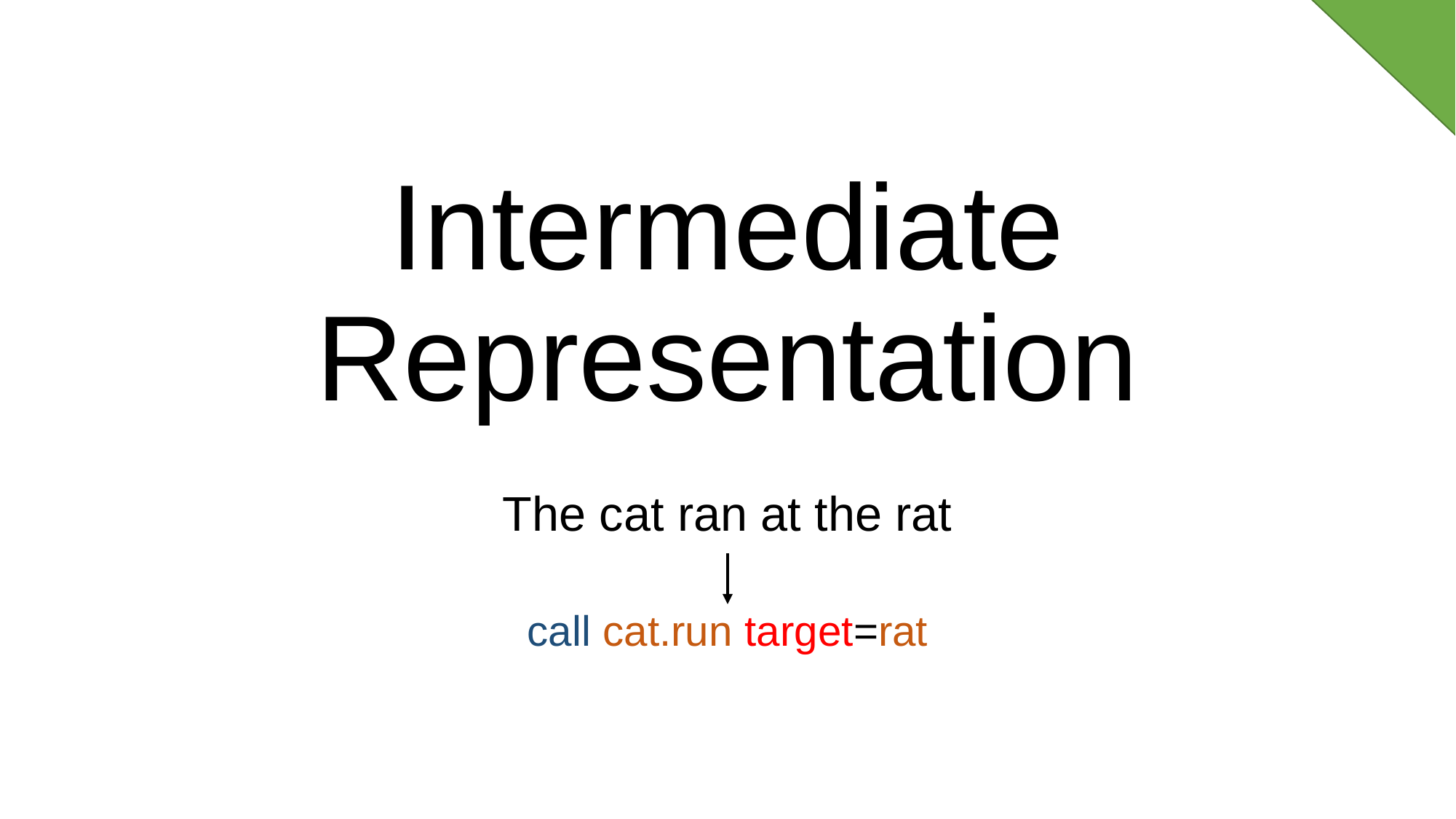

# Intermediate Representation
The cat ran at the rat
call cat.run target=rat